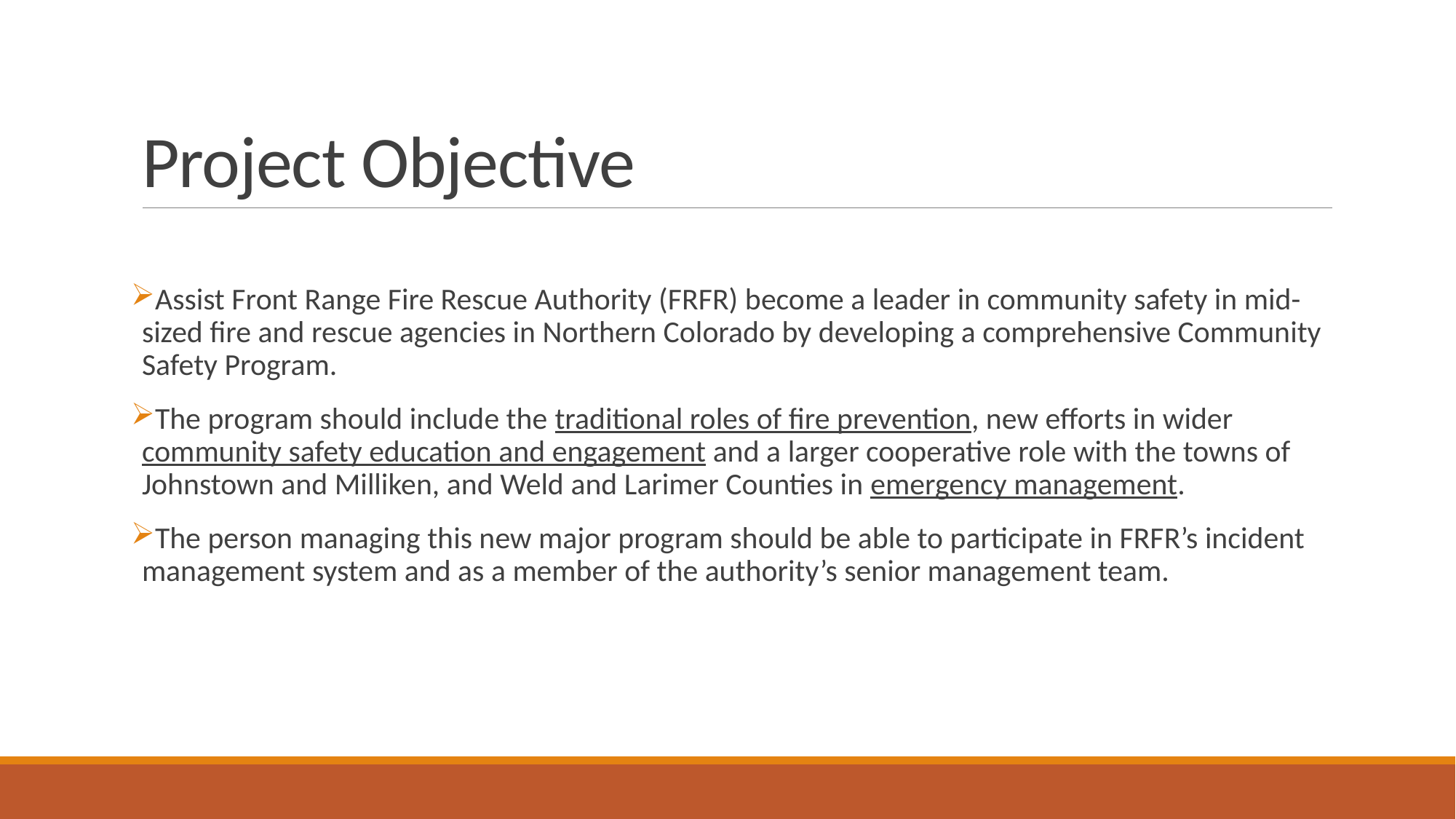

# Project Objective

Assist Front Range Fire Rescue Authority (FRFR) become a leader in community safety in mid-sized fire and rescue agencies in Northern Colorado by developing a comprehensive Community Safety Program.
The program should include the traditional roles of fire prevention, new efforts in wider  community safety education and engagement and a larger cooperative role with the towns of Johnstown and Milliken, and Weld and Larimer Counties in emergency management.
The person managing this new major program should be able to participate in FRFR’s incident management system and as a member of the authority’s senior management team.